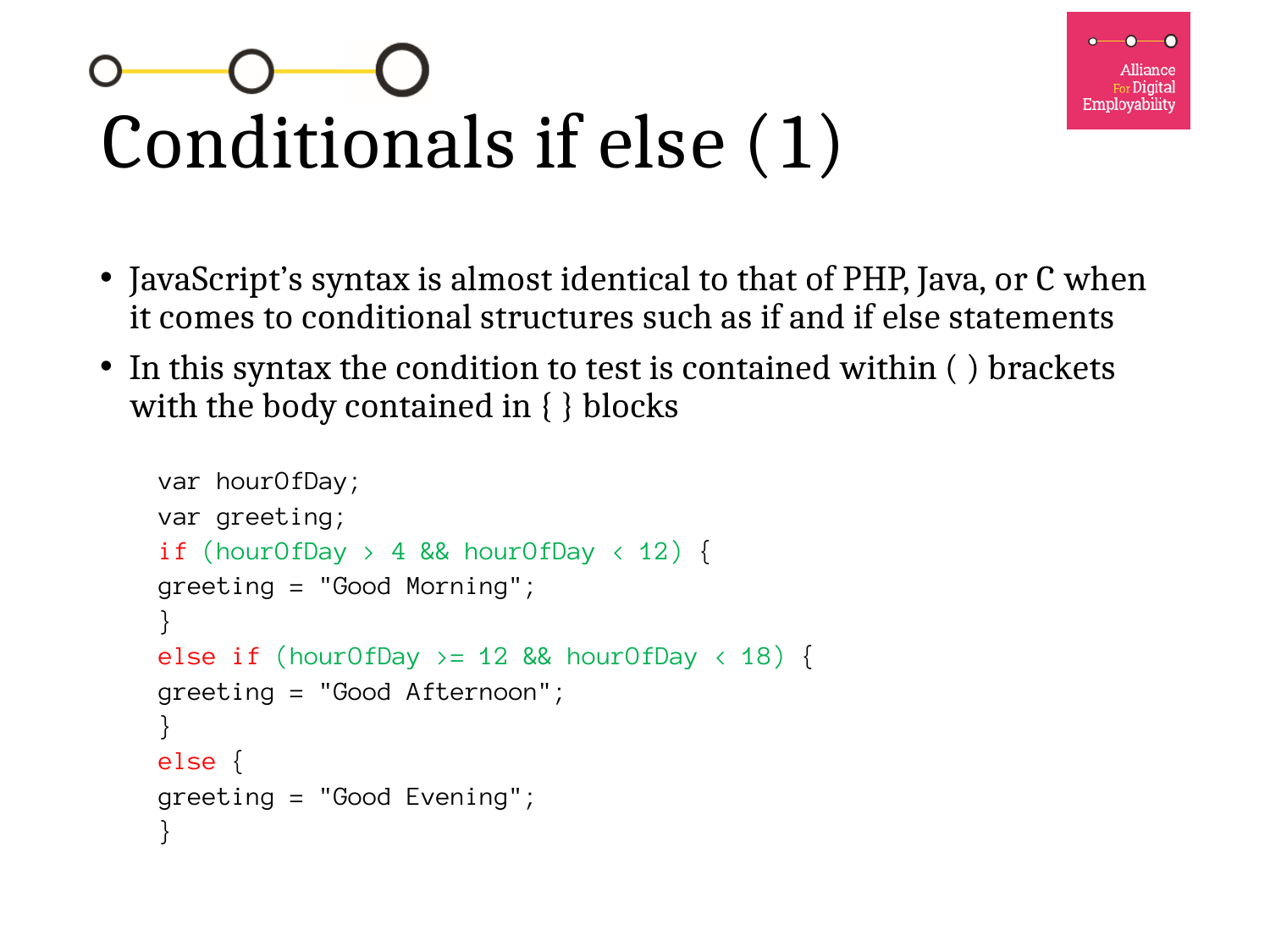

# Conditionals if else (1)
JavaScript’s syntax is almost identical to that of PHP, Java, or C when it comes to conditional structures such as if and if else statements
In this syntax the condition to test is contained within ( ) brackets with the body contained in { } blocks

var hourOfDay;
var greeting;
if (hourOfDay > 4 && hourOfDay < 12) {
	greeting = "Good Morning";
}
else if (hourOfDay >= 12 && hourOfDay < 18) {
	greeting = "Good Afternoon";
}
else {
	greeting = "Good Evening";
}